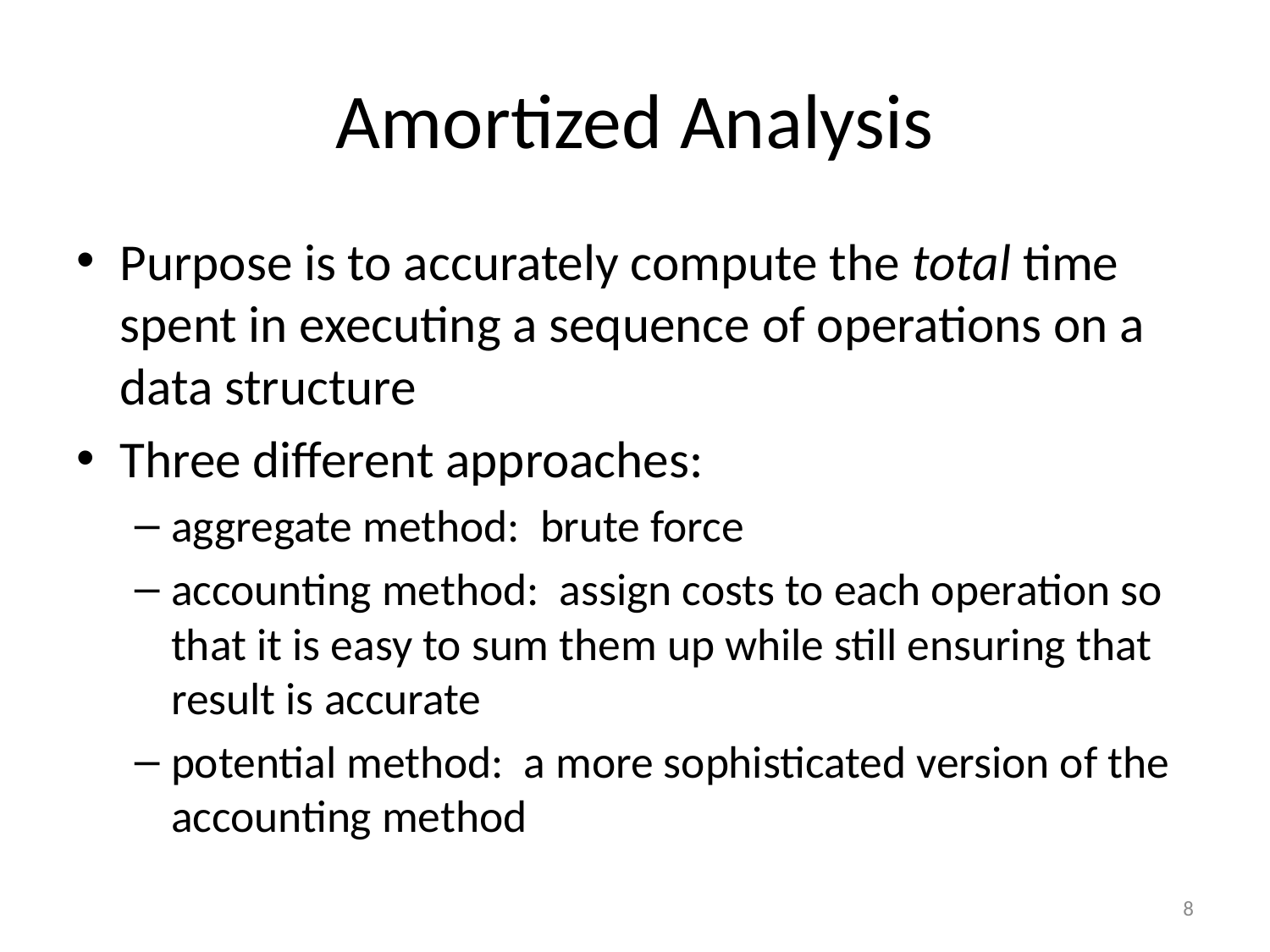

# Amortized Analysis
Purpose is to accurately compute the total time spent in executing a sequence of operations on a data structure
Three different approaches:
aggregate method:  brute force
accounting method:  assign costs to each operation so that it is easy to sum them up while still ensuring that result is accurate
potential method:  a more sophisticated version of the accounting method

8